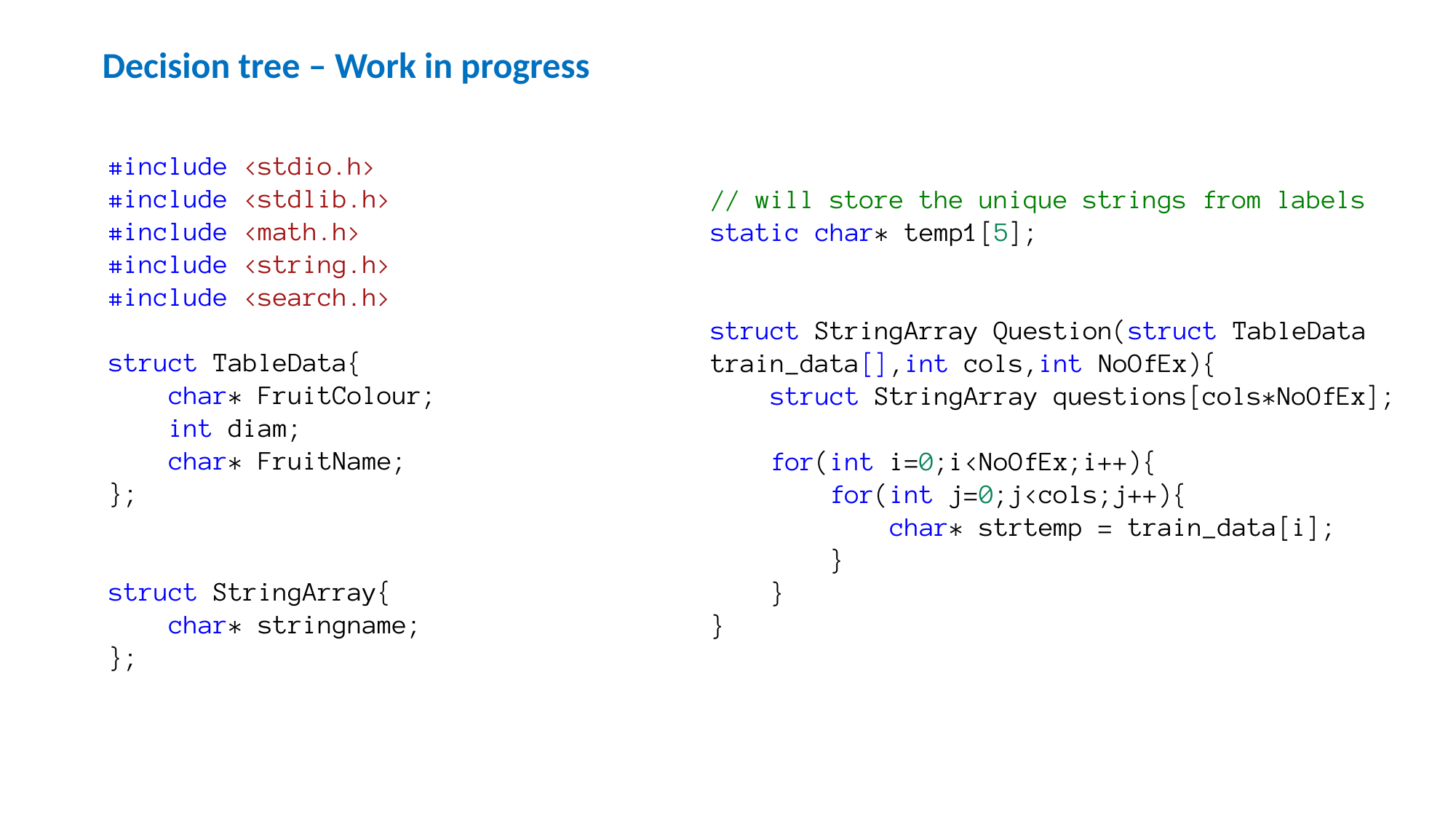

Decision tree – Work in progress
#include <stdio.h>
#include <stdlib.h>
#include <math.h>
#include <string.h>
#include <search.h>
struct TableData{
    char* FruitColour;
    int diam;
    char* FruitName;
};
struct StringArray{
    char* stringname;
};

// will store the unique strings from labels
static char* temp1[5];
struct StringArray Question(struct TableData train_data[],int cols,int NoOfEx){
    struct StringArray questions[cols*NoOfEx];
    for(int i=0;i<NoOfEx;i++){
        for(int j=0;j<cols;j++){
            char* strtemp = train_data[i];
        }
    }
}